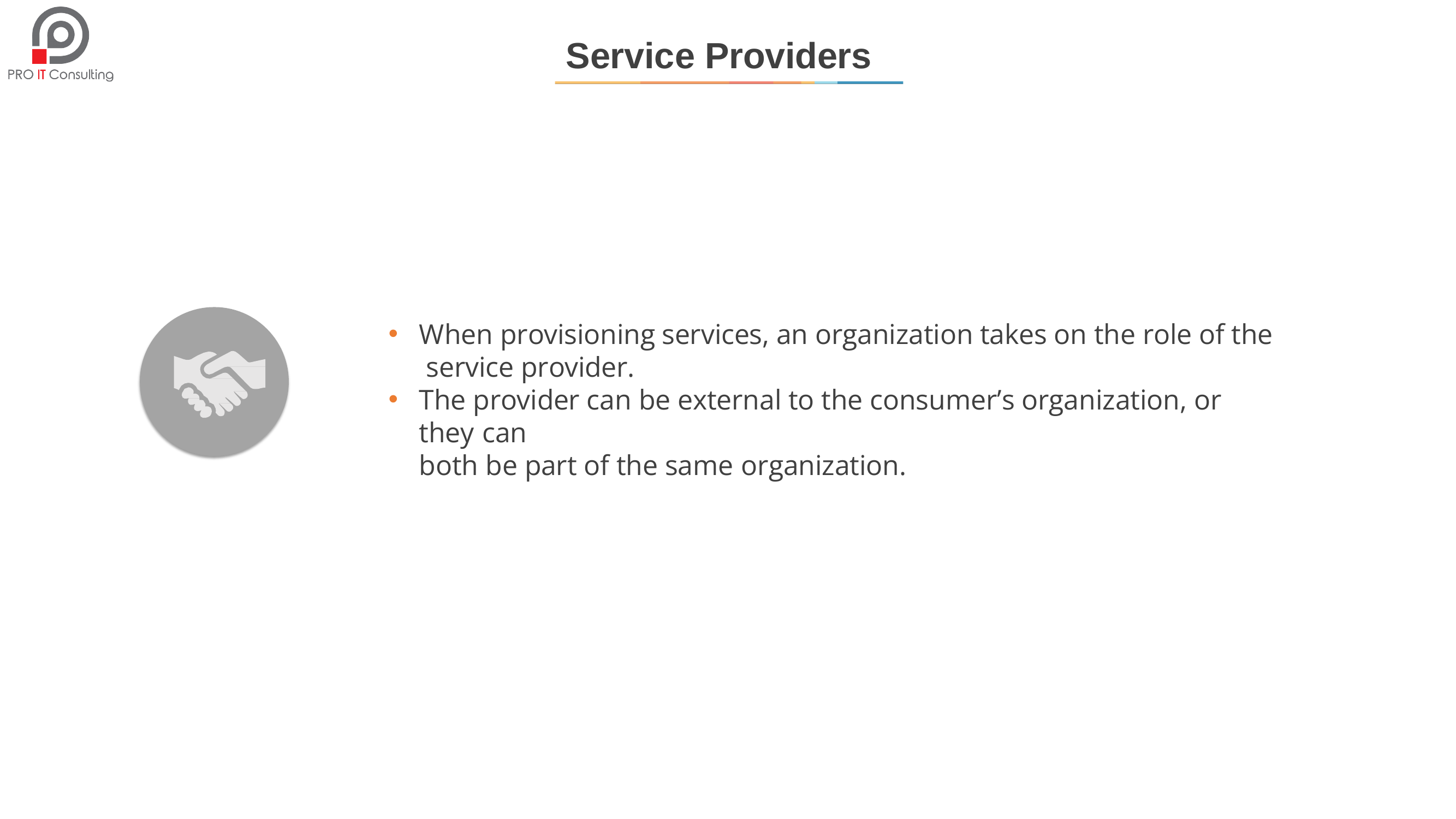

# Service Providers

When provisioning services, an organization takes on the role of the  service provider.
The provider can be external to the consumer’s organization, or they can
both be part of the same organization.